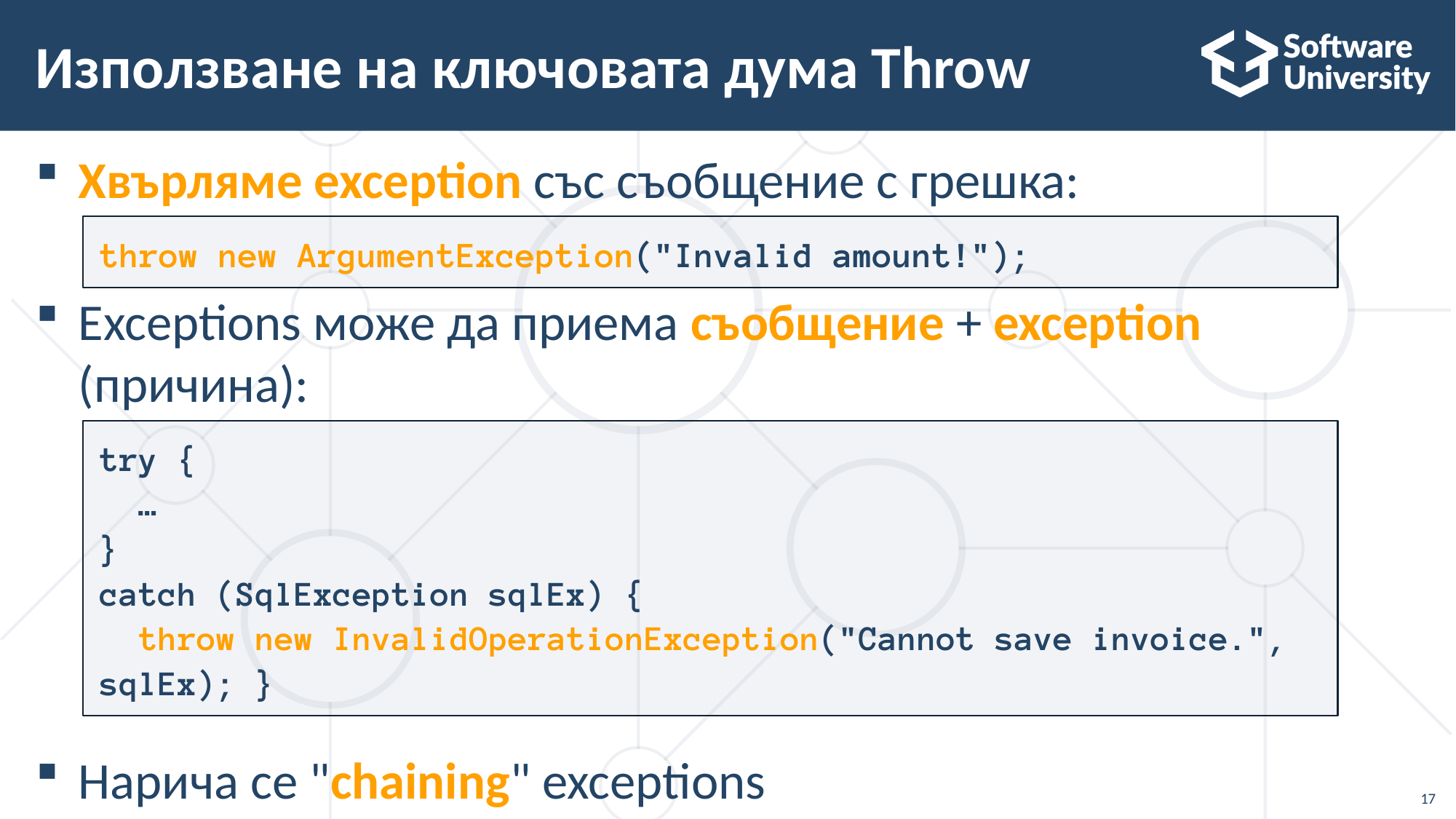

# Използване на ключовата дума Throw
Хвърляме exception със съобщение с грешка:

Exceptions може да приема съобщение + exception (причина):

Нарича се "chaining" exceptions
throw new ArgumentException("Invalid amount!");
try {
  …
}
catch (SqlException sqlEx) {
  throw new InvalidOperationException("Cannot save invoice.", sqlEx); }
17